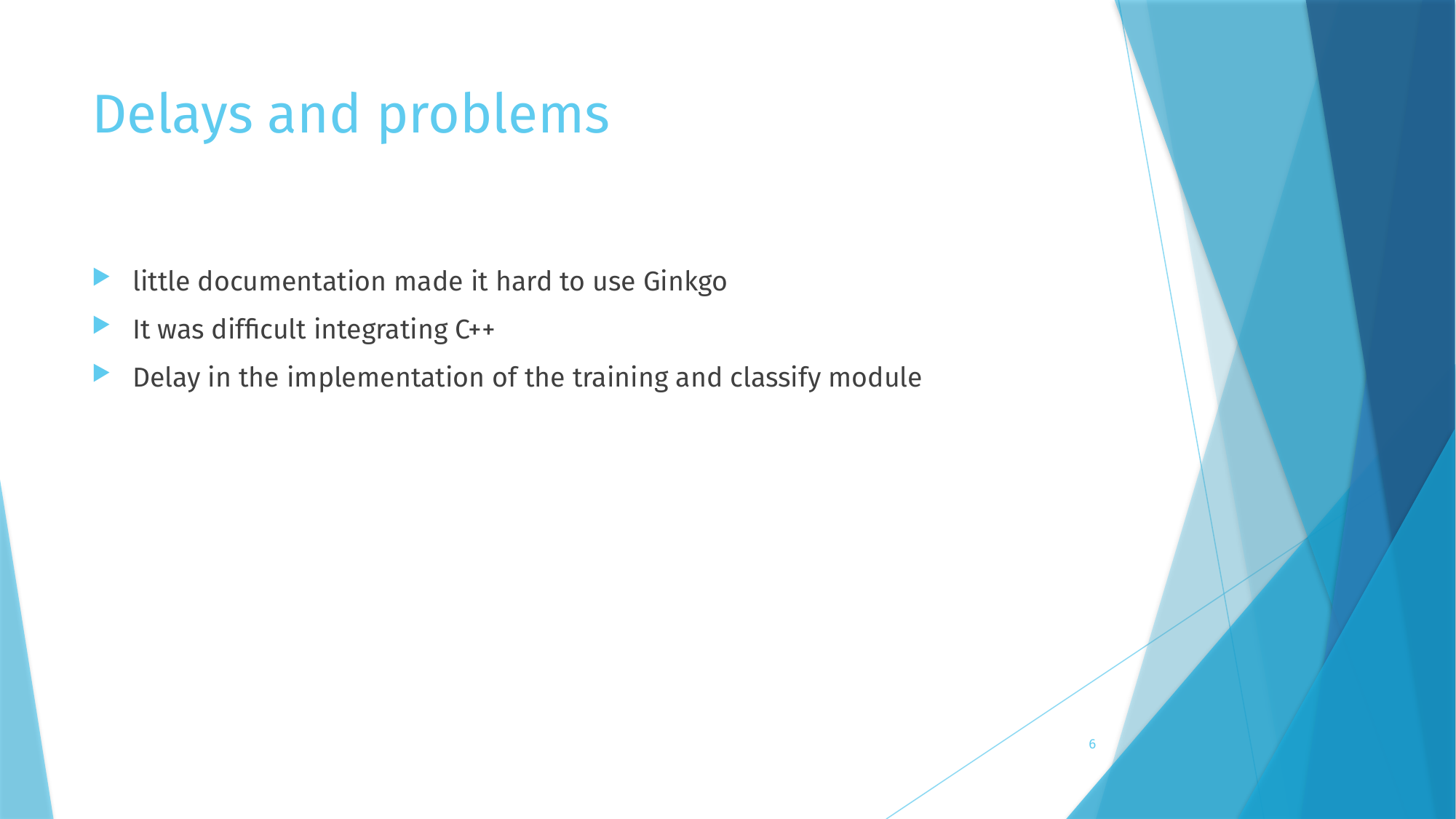

# Delays and problems
little documentation made it hard to use Ginkgo
It was difficult integrating C++
Delay in the implementation of the training and classify module

6